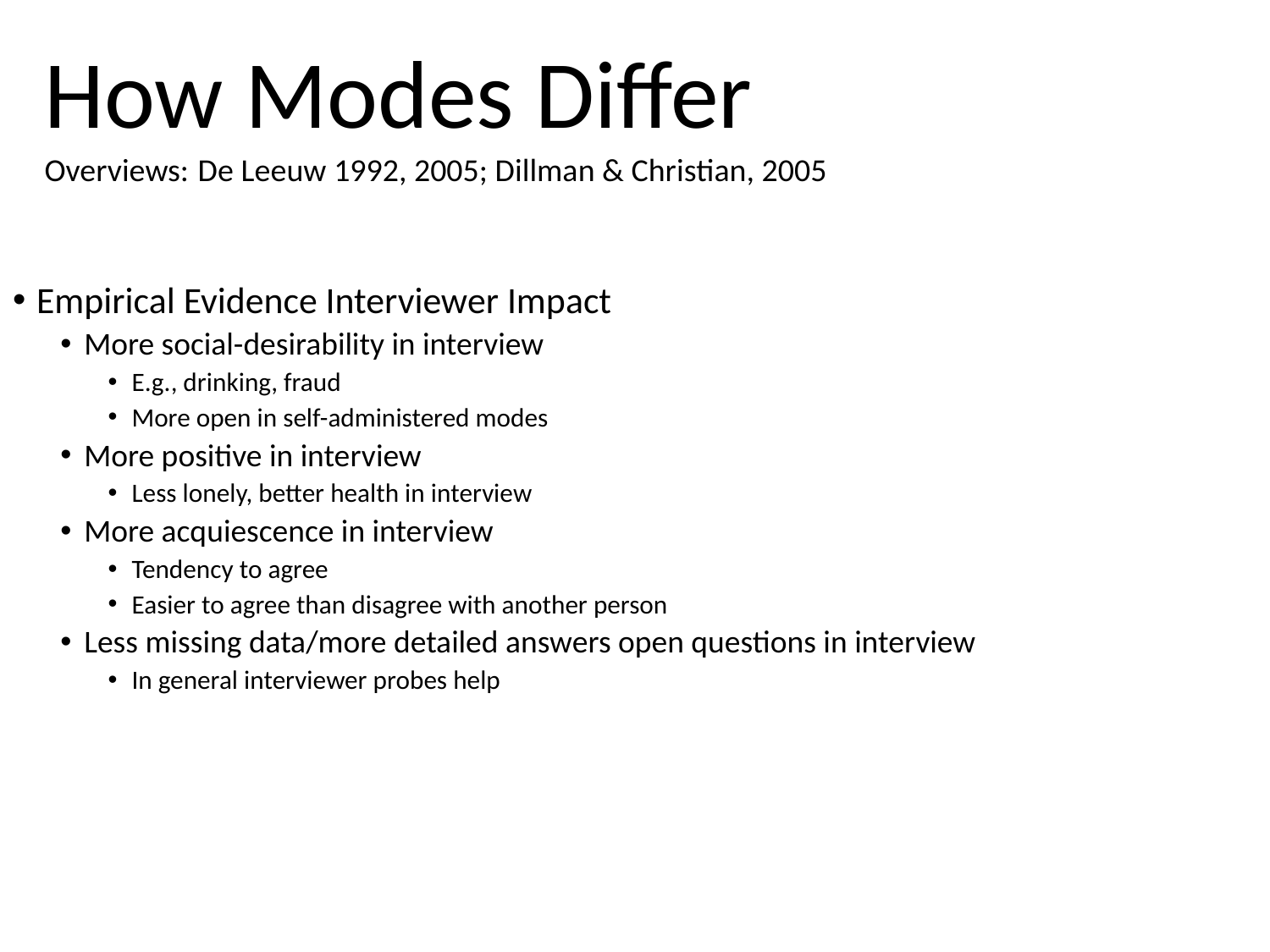

# How Modes Differ Overviews: De Leeuw 1992, 2005; Dillman & Christian, 2005
Empirical Evidence Interviewer Impact
More social-desirability in interview
E.g., drinking, fraud
More open in self-administered modes
More positive in interview
Less lonely, better health in interview
More acquiescence in interview
Tendency to agree
Easier to agree than disagree with another person
Less missing data/more detailed answers open questions in interview
In general interviewer probes help